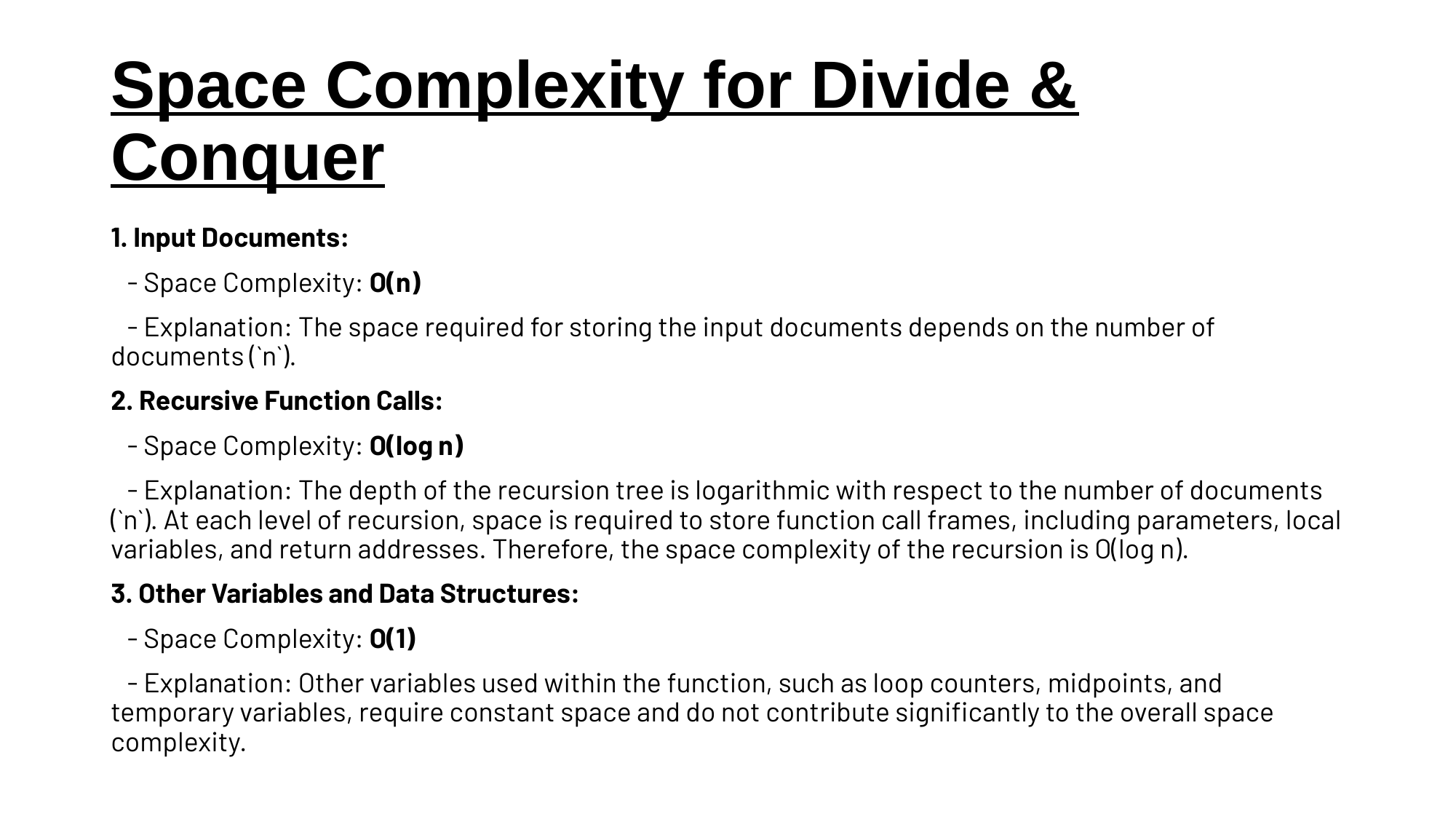

# Space Complexity for Divide & Conquer

1. Input Documents:
   - Space Complexity: O(n)
   - Explanation: The space required for storing the input documents depends on the number of documents (`n`).
2. Recursive Function Calls:
   - Space Complexity: O(log n)
   - Explanation: The depth of the recursion tree is logarithmic with respect to the number of documents (`n`). At each level of recursion, space is required to store function call frames, including parameters, local variables, and return addresses. Therefore, the space complexity of the recursion is O(log n).
3. Other Variables and Data Structures:
   - Space Complexity: O(1)
   - Explanation: Other variables used within the function, such as loop counters, midpoints, and temporary variables, require constant space and do not contribute significantly to the overall space complexity.